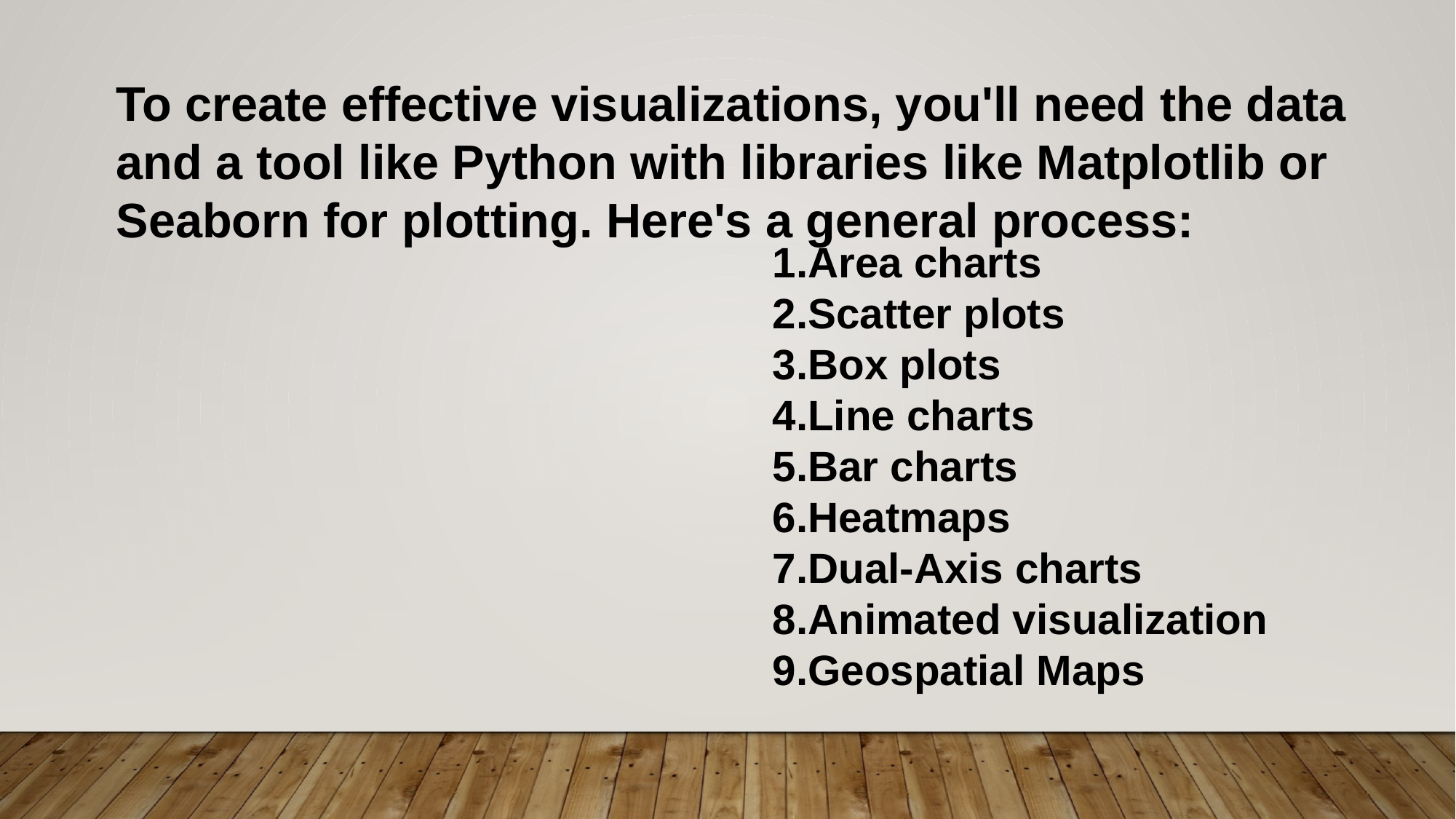

To create effective visualizations, you'll need the data and a tool like Python with libraries like Matplotlib or Seaborn for plotting. Here's a general process:
1.Area charts
2.Scatter plots
3.Box plots
4.Line charts
5.Bar charts
6.Heatmaps
7.Dual-Axis charts
8.Animated visualization
9.Geospatial Maps